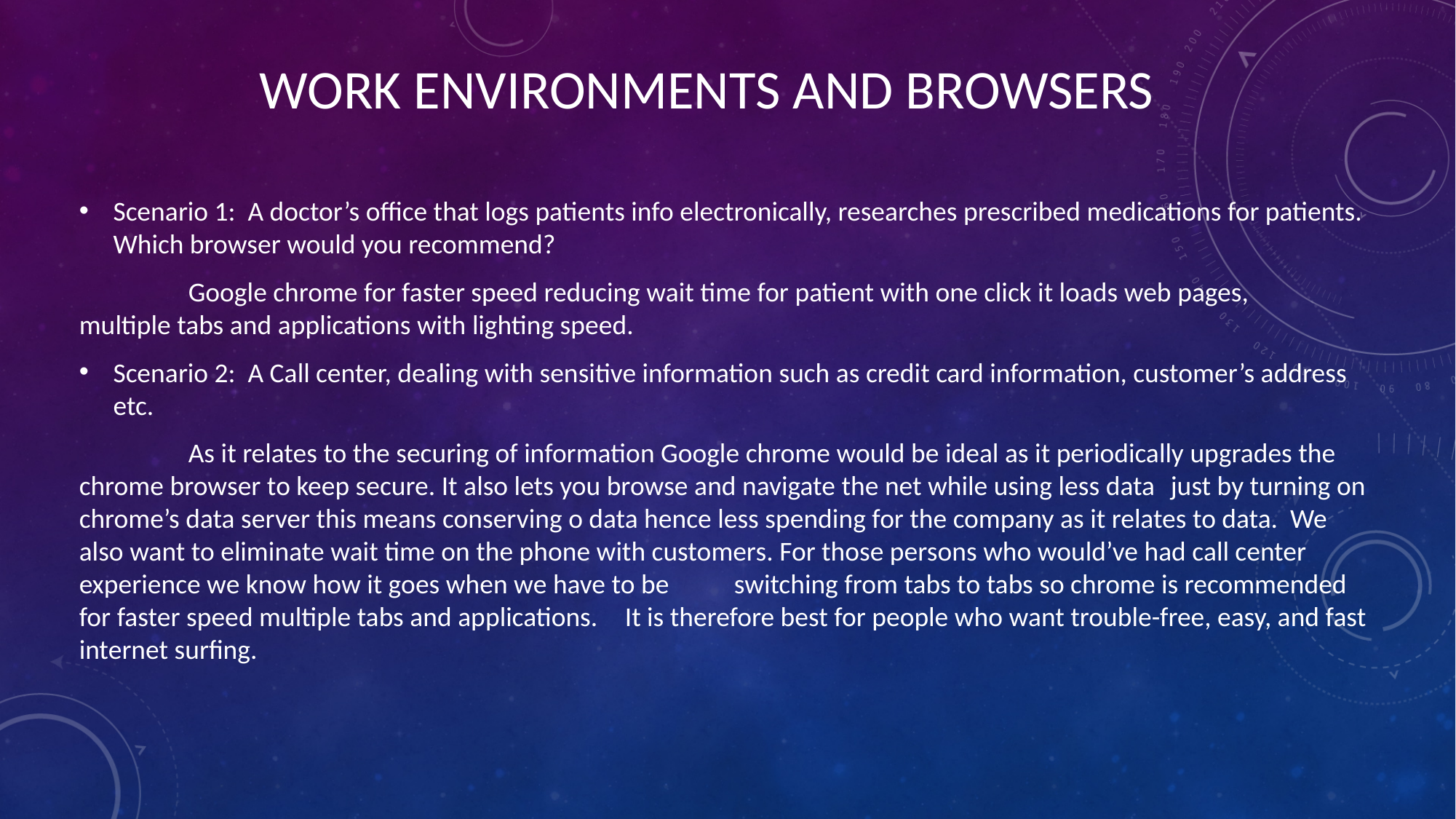

# WORK Environments and browsers
Scenario 1:  A doctor’s office that logs patients info electronically, researches prescribed medications for patients. Which browser would you recommend?
	Google chrome for faster speed reducing wait time for patient with one click it loads web pages, 	multiple tabs and applications with lighting speed.
Scenario 2:  A Call center, dealing with sensitive information such as credit card information, customer’s address etc.
	As it relates to the securing of information Google chrome would be ideal as it periodically upgrades the chrome browser to keep secure. It also lets you browse and navigate the net while using less data 	just by turning on chrome’s data server this means conserving o data hence less spending for the company as it relates to data.  We also want to eliminate wait time on the phone with customers. For those persons who would’ve had call center experience we know how it goes when we have to be 	switching from tabs to tabs so chrome is recommended for faster speed multiple tabs and applications. 	It is therefore best for people who want trouble-free, easy, and fast internet surfing.